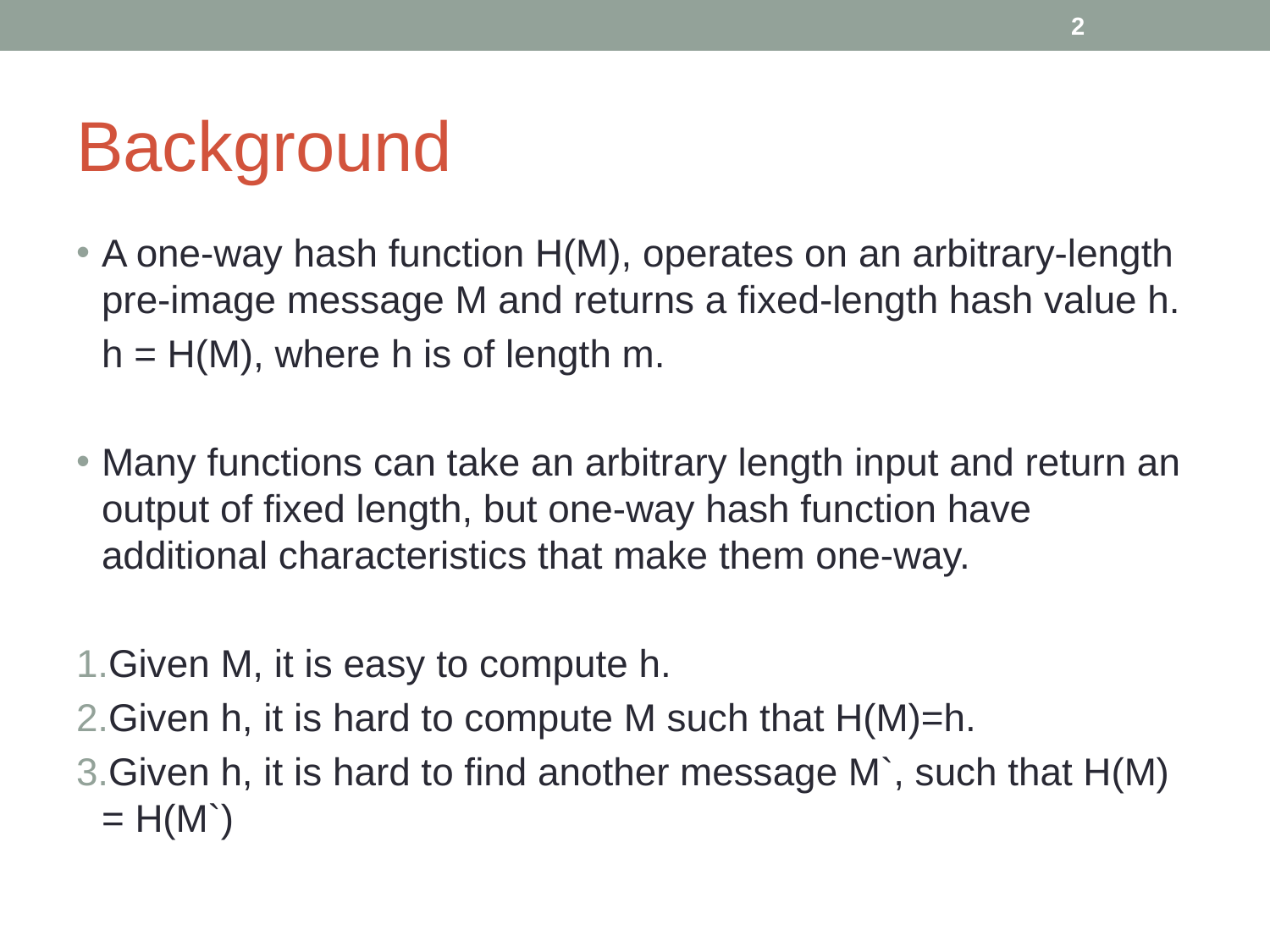

2
# Background
A one-way hash function H(M), operates on an arbitrary-length pre-image message M and returns a fixed-length hash value h.
	h = H(M), where h is of length m.

Many functions can take an arbitrary length input and return an output of fixed length, but one-way hash function have additional characteristics that make them one-way.

Given M, it is easy to compute h.
Given h, it is hard to compute M such that H(M)=h.
Given h, it is hard to find another message M`, such that H(M) = H(M`)